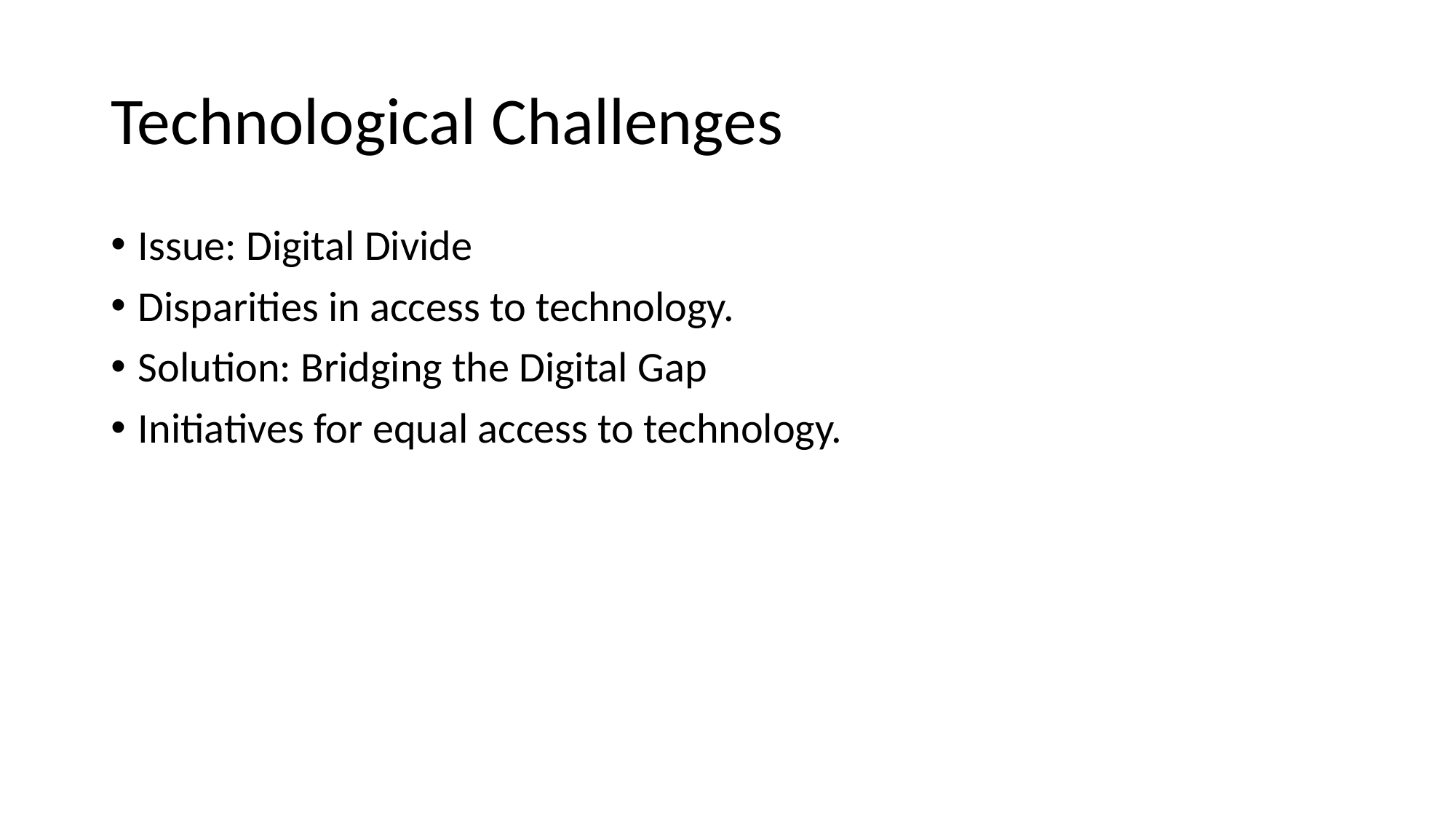

# Technological Challenges
Issue: Digital Divide
Disparities in access to technology.
Solution: Bridging the Digital Gap
Initiatives for equal access to technology.